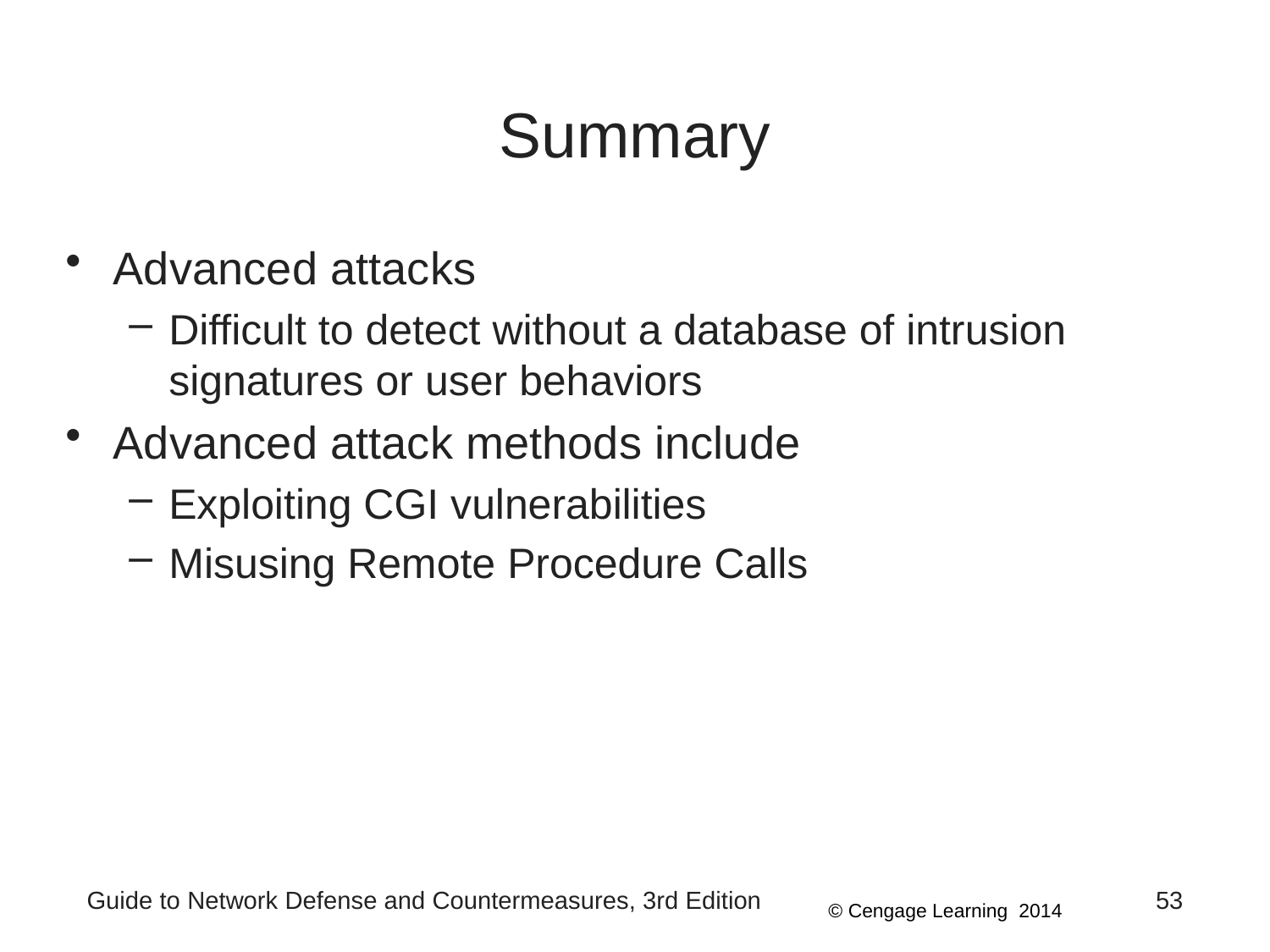

# Summary
Advanced attacks
Difficult to detect without a database of intrusion signatures or user behaviors
Advanced attack methods include
Exploiting CGI vulnerabilities
Misusing Remote Procedure Calls
Guide to Network Defense and Countermeasures, 3rd Edition
53